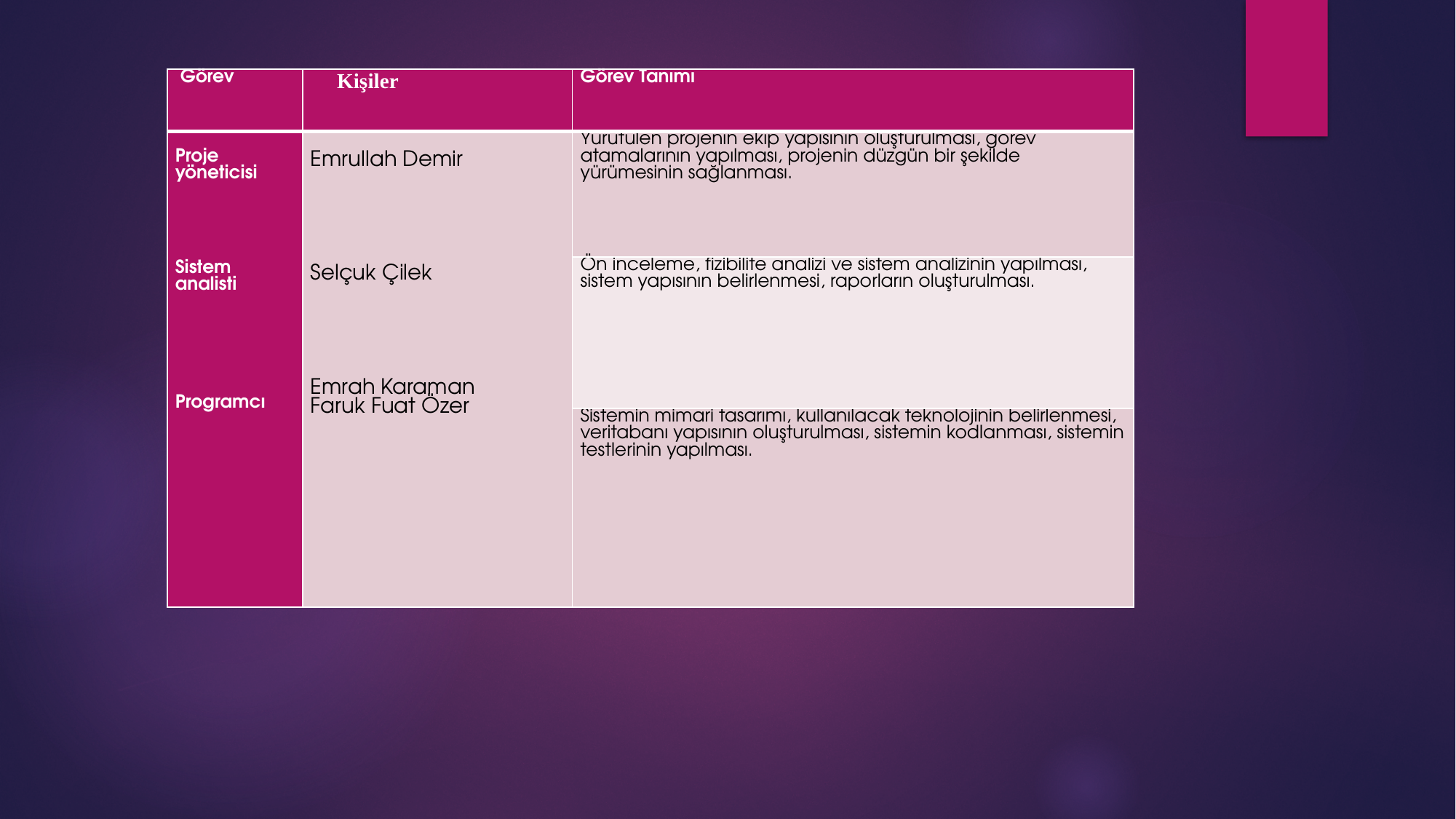

| Görev | Kişiler | Görev Tanımı |
| --- | --- | --- |
| Proje yöneticisi Sistem analisti Programcı | Emrullah Demir Selçuk Çilek Emrah Karaman Faruk Fuat Özer | Yürütülen projenin ekip yapısının oluşturulması, görev atamalarının yapılması, projenin düzgün bir şekilde yürümesinin sağlanması. |
|  |  | Ön inceleme, fizibilite analizi ve sistem analizinin yapılması, sistem yapısının belirlenmesi, raporların oluşturulması. |
|  |  | Sistemin mimari tasarımı, kullanılacak teknolojinin belirlenmesi, veritabanı yapısının oluşturulması, sistemin kodlanması, sistemin testlerinin yapılması. |